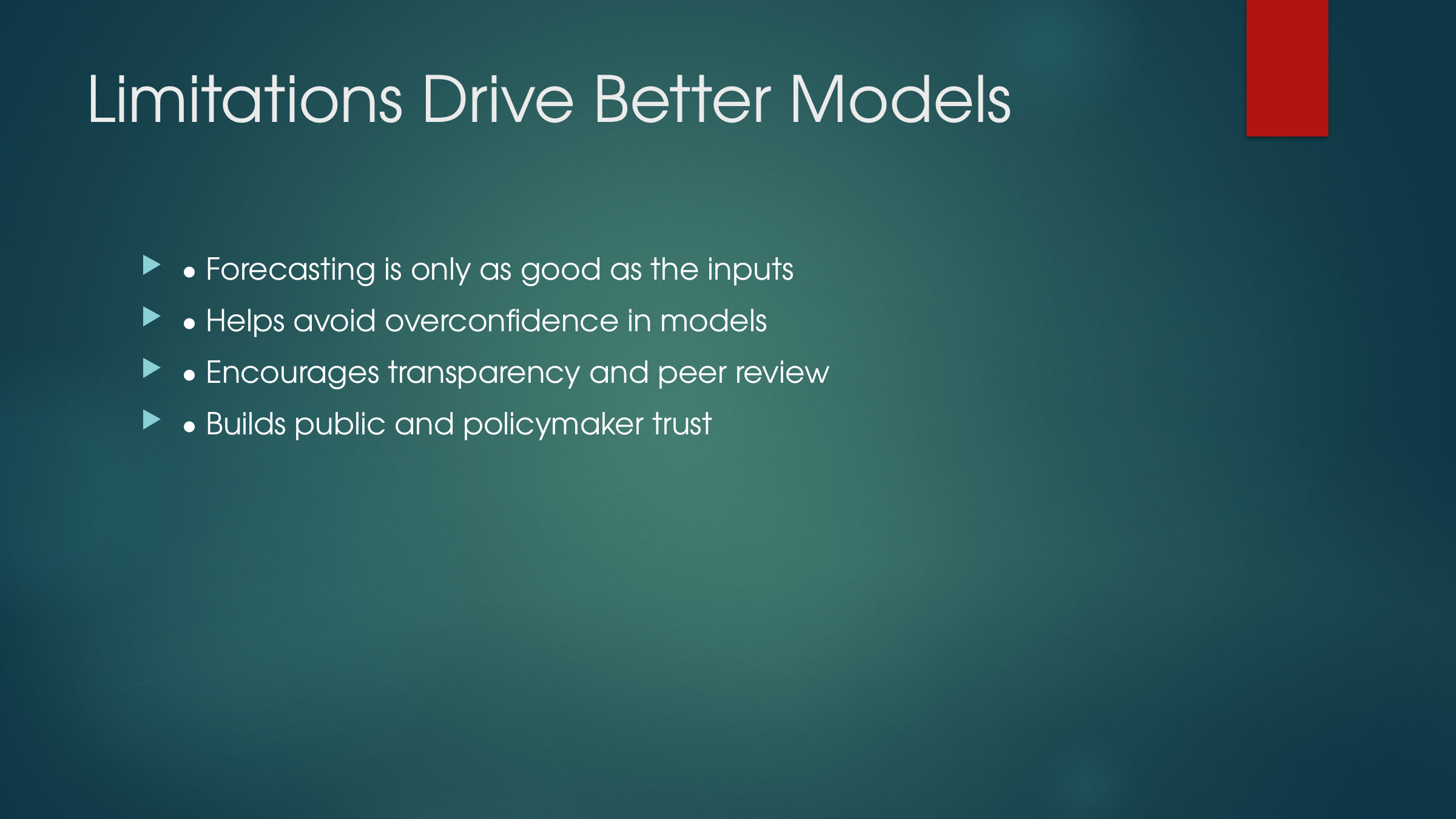

# Limitations Drive Better Models
• Forecasting is only as good as the inputs
• Helps avoid overconfidence in models
• Encourages transparency and peer review
• Builds public and policymaker trust